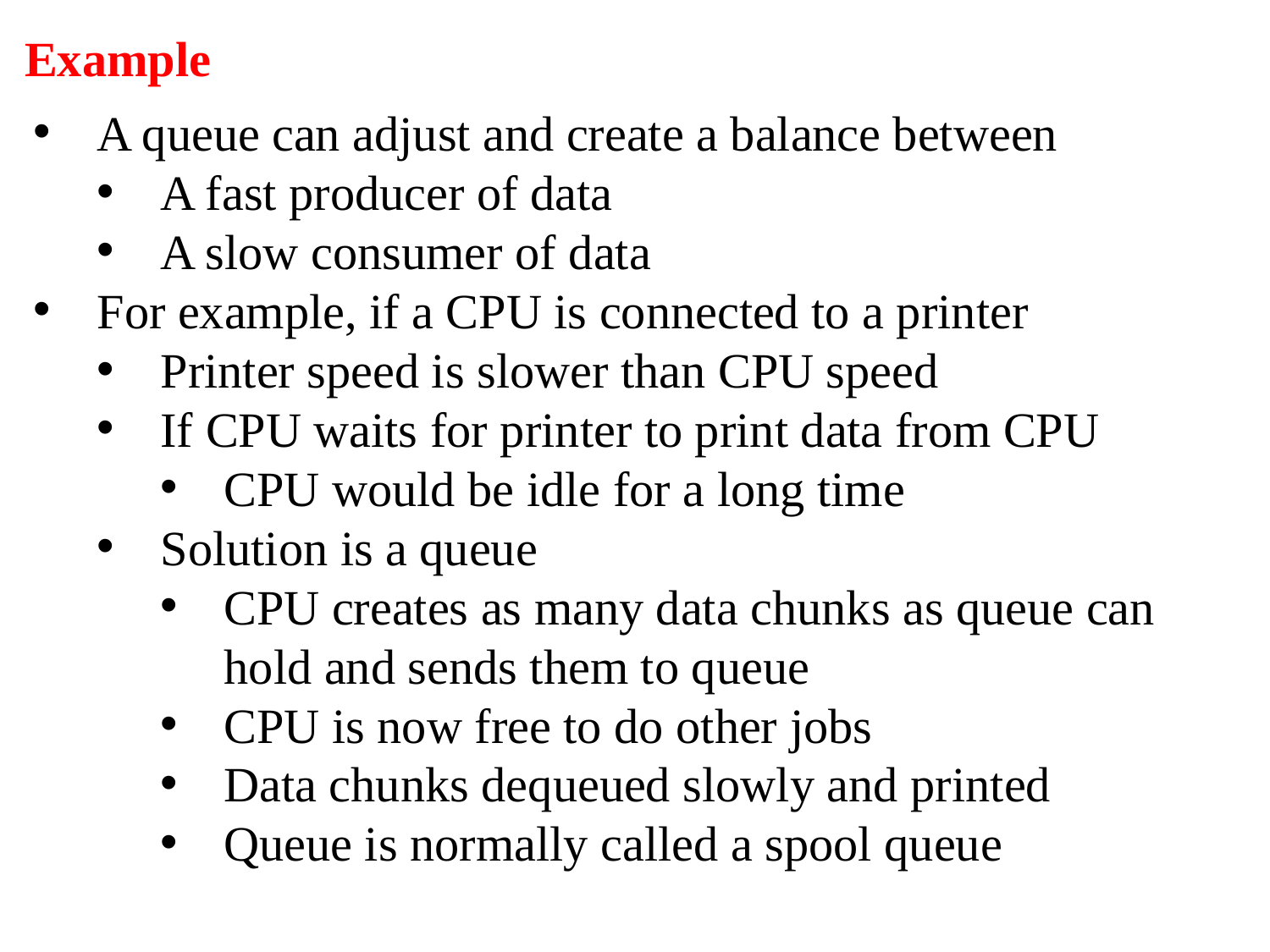

Example 12.6
A queue can adjust and create a balance between
A fast producer of data
A slow consumer of data
For example, if a CPU is connected to a printer
Printer speed is slower than CPU speed
If CPU waits for printer to print data from CPU
CPU would be idle for a long time
Solution is a queue
CPU creates as many data chunks as queue can hold and sends them to queue
CPU is now free to do other jobs
Data chunks dequeued slowly and printed
Queue is normally called a spool queue